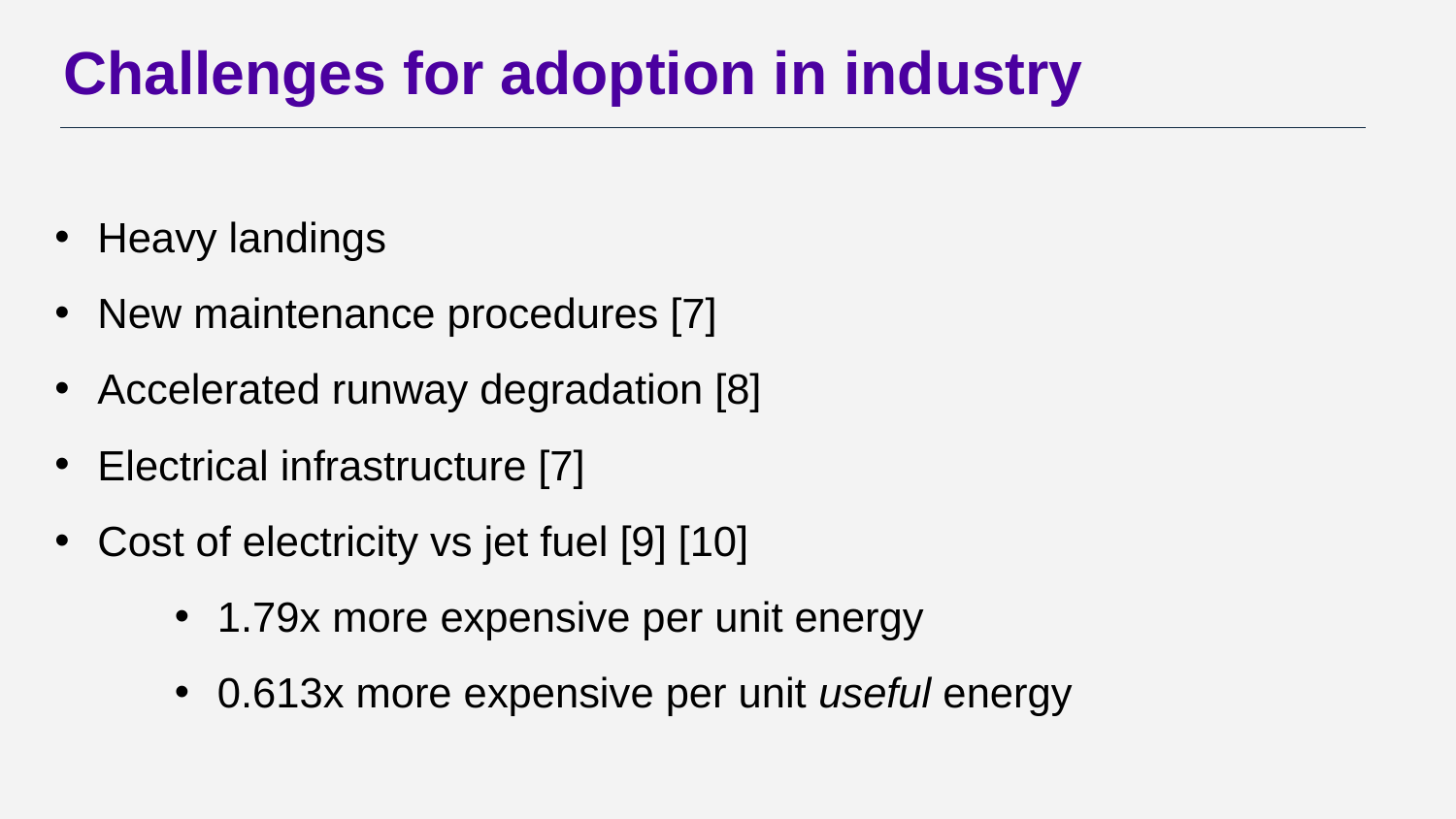

# Challenges for adoption in industry
Heavy landings
New maintenance procedures [7]
Accelerated runway degradation [8]
Electrical infrastructure [7]
Cost of electricity vs jet fuel [9] [10]
1.79x more expensive per unit energy
0.613x more expensive per unit useful energy